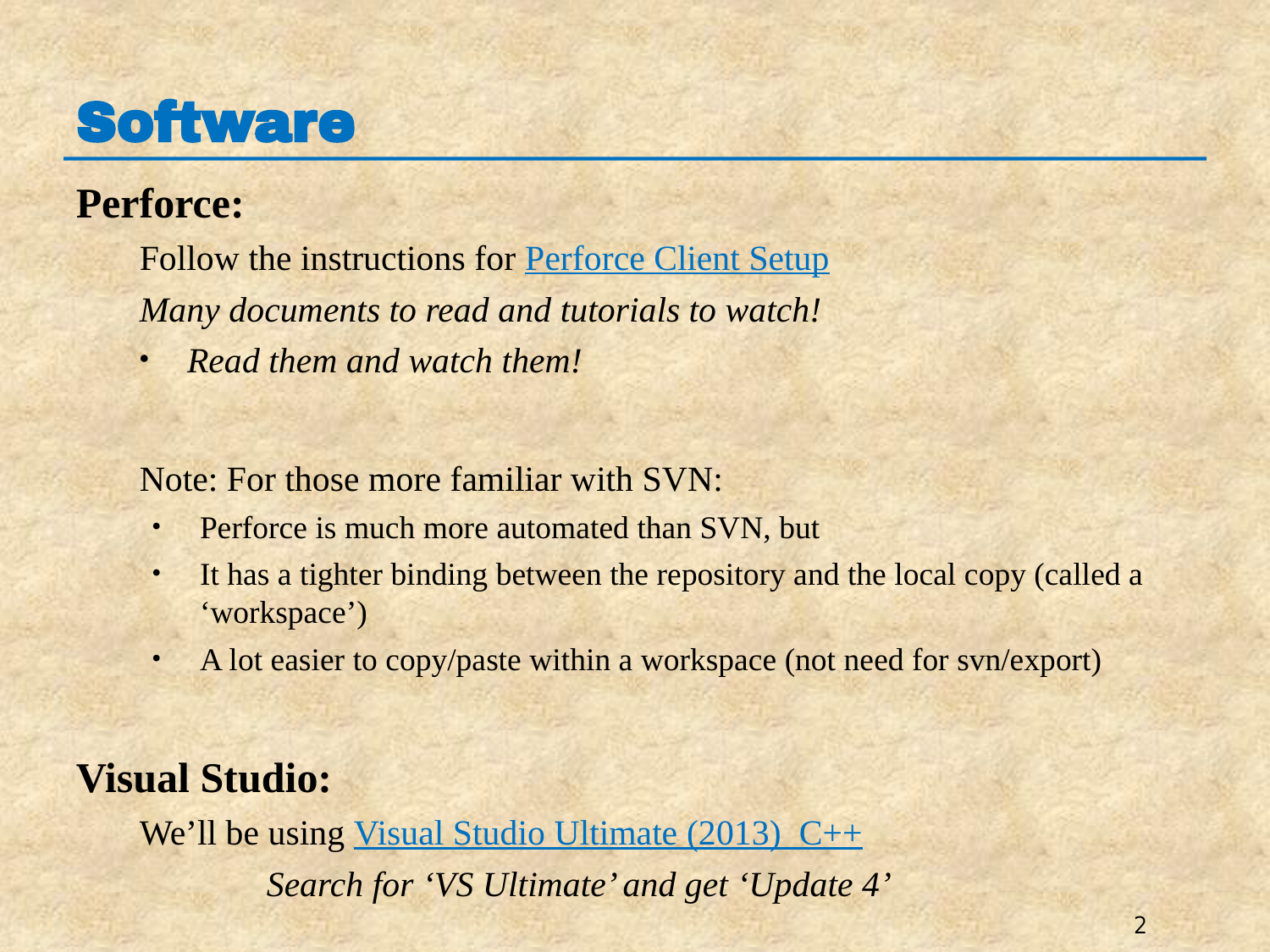

# Software
Perforce:
Follow the instructions for Perforce Client Setup
Many documents to read and tutorials to watch!
Read them and watch them!

Note: For those more familiar with SVN:
Perforce is much more automated than SVN, but
It has a tighter binding between the repository and the local copy (called a ‘workspace’)
A lot easier to copy/paste within a workspace (not need for svn/export)

Visual Studio:
We’ll be using Visual Studio Ultimate (2013)  C++
	Search for ‘VS Ultimate’ and get ‘Update 4’

2